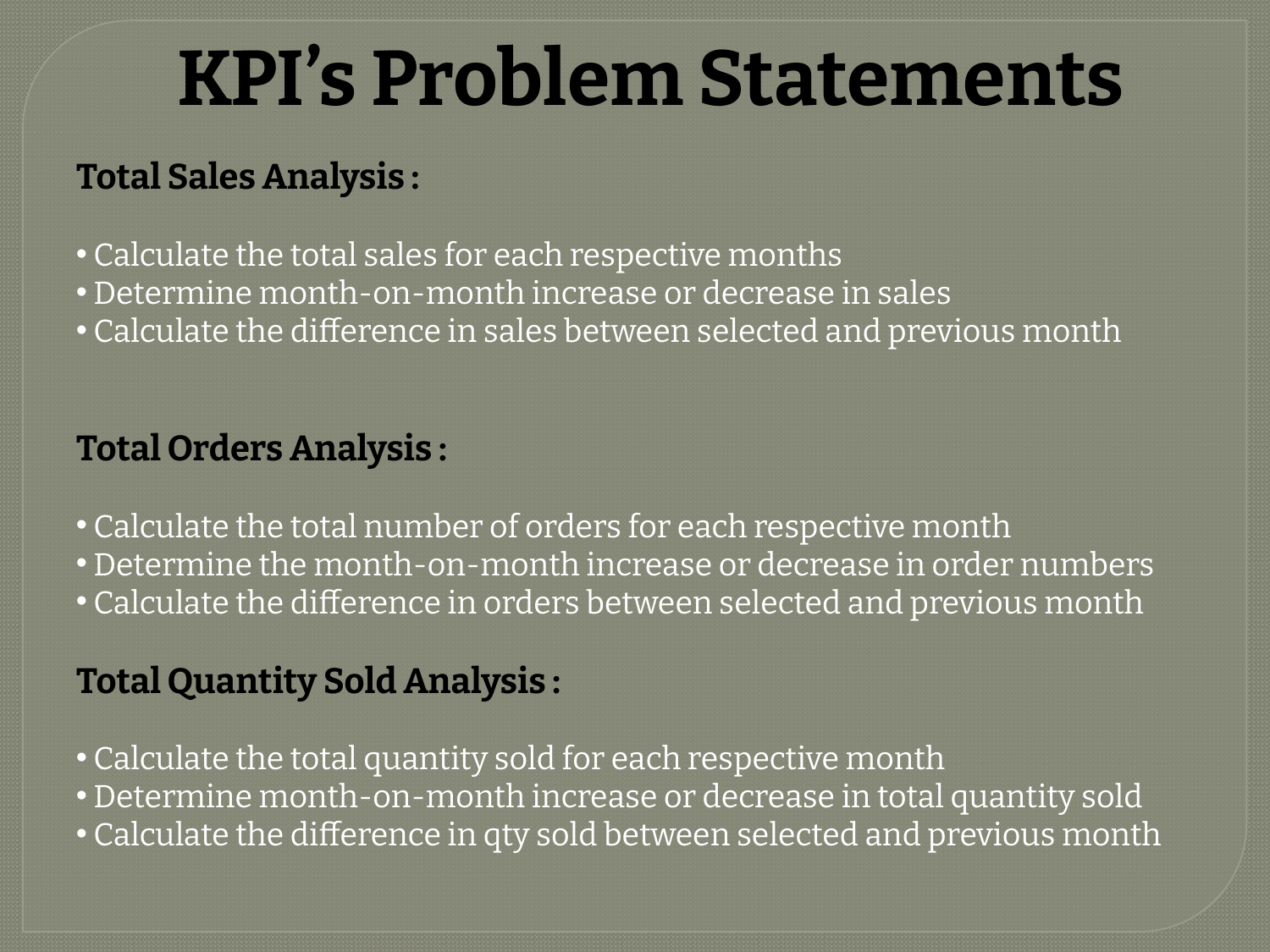

KPI’s Problem Statements
Total Sales Analysis :

 Calculate the total sales for each respective months
 Determine month-on-month increase or decrease in sales
 Calculate the difference in sales between selected and previous month

Total Orders Analysis :

 Calculate the total number of orders for each respective month
 Determine the month-on-month increase or decrease in order numbers
 Calculate the difference in orders between selected and previous month

Total Quantity Sold Analysis :

 Calculate the total quantity sold for each respective month
 Determine month-on-month increase or decrease in total quantity sold
 Calculate the difference in qty sold between selected and previous month